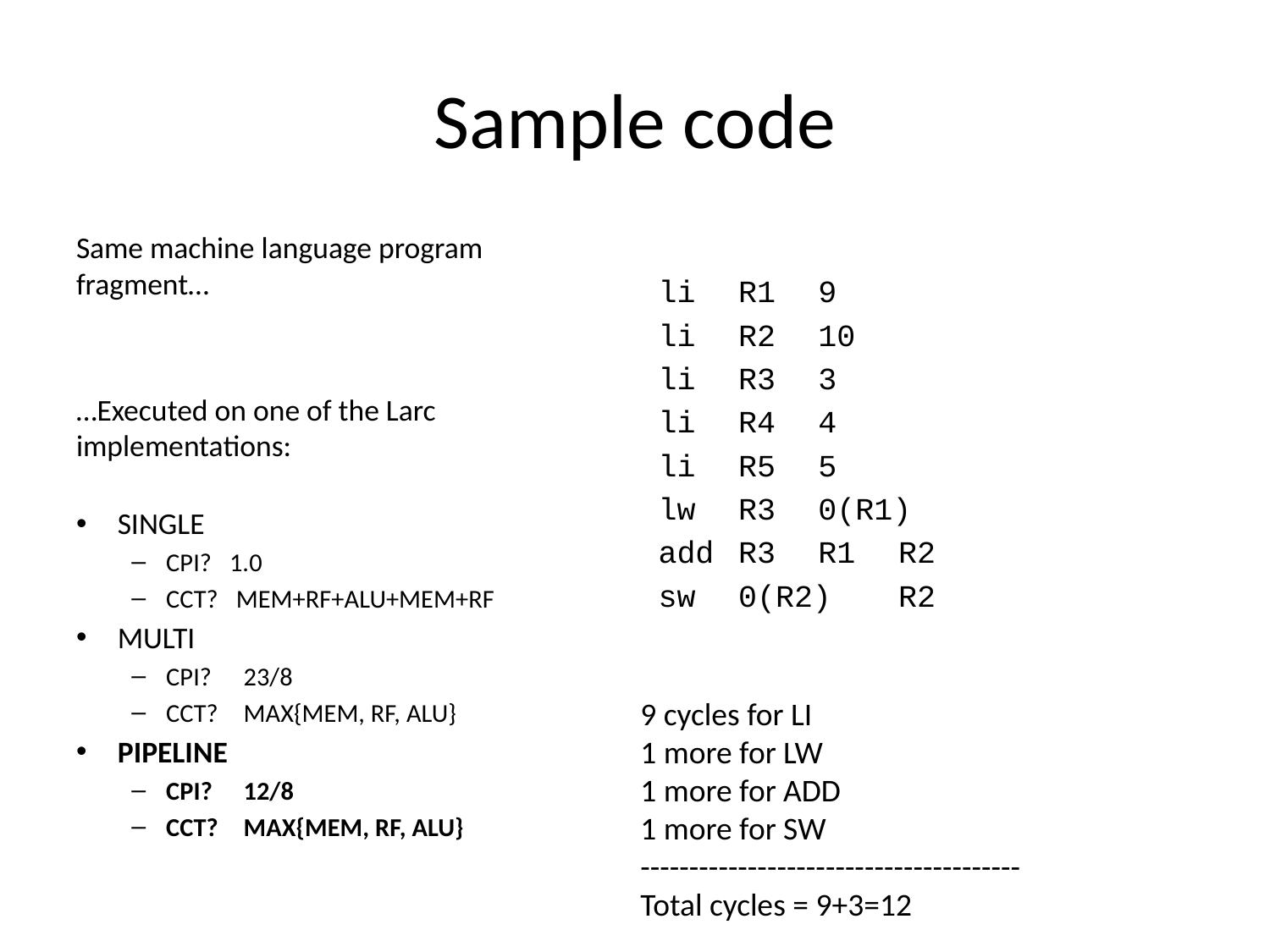

# Sample code
Same machine language program fragment…

…Executed on one of the Larc implementations:
SINGLE
CPI?   1.0
CCT?   MEM+RF+ALU+MEM+RF
MULTI
CPI?	23/8
CCT?	MAX{MEM, RF, ALU}
PIPELINE
CPI?	12/8
CCT?	MAX{MEM, RF, ALU}

li 	R1	9
li	R2	10
li	R3	3
li	R4	4
li	R5	5
lw	R3	0(R1)
add	R3	R1	R2
sw	0(R2)	R2
9 cycles for LI
1 more for LW
1 more for ADD
1 more for SW
---------------------------------------
Total cycles = 9+3=12